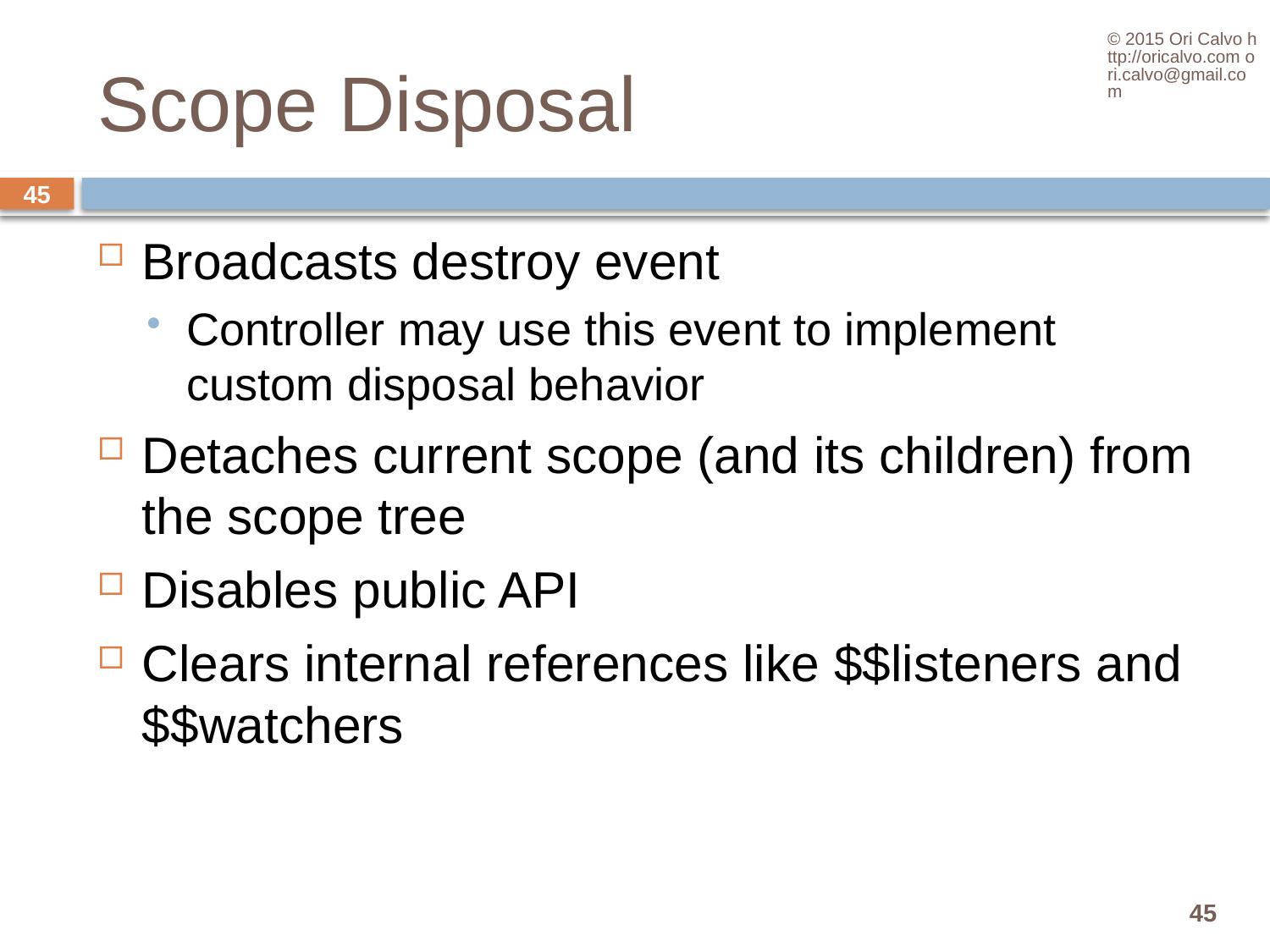

© 2015 Ori Calvo http://oricalvo.com ori.calvo@gmail.com
# Scope Disposal
45
Broadcasts destroy event
Controller may use this event to implement custom disposal behavior
Detaches current scope (and its children) from the scope tree
Disables public API
Clears internal references like $$listeners and $$watchers